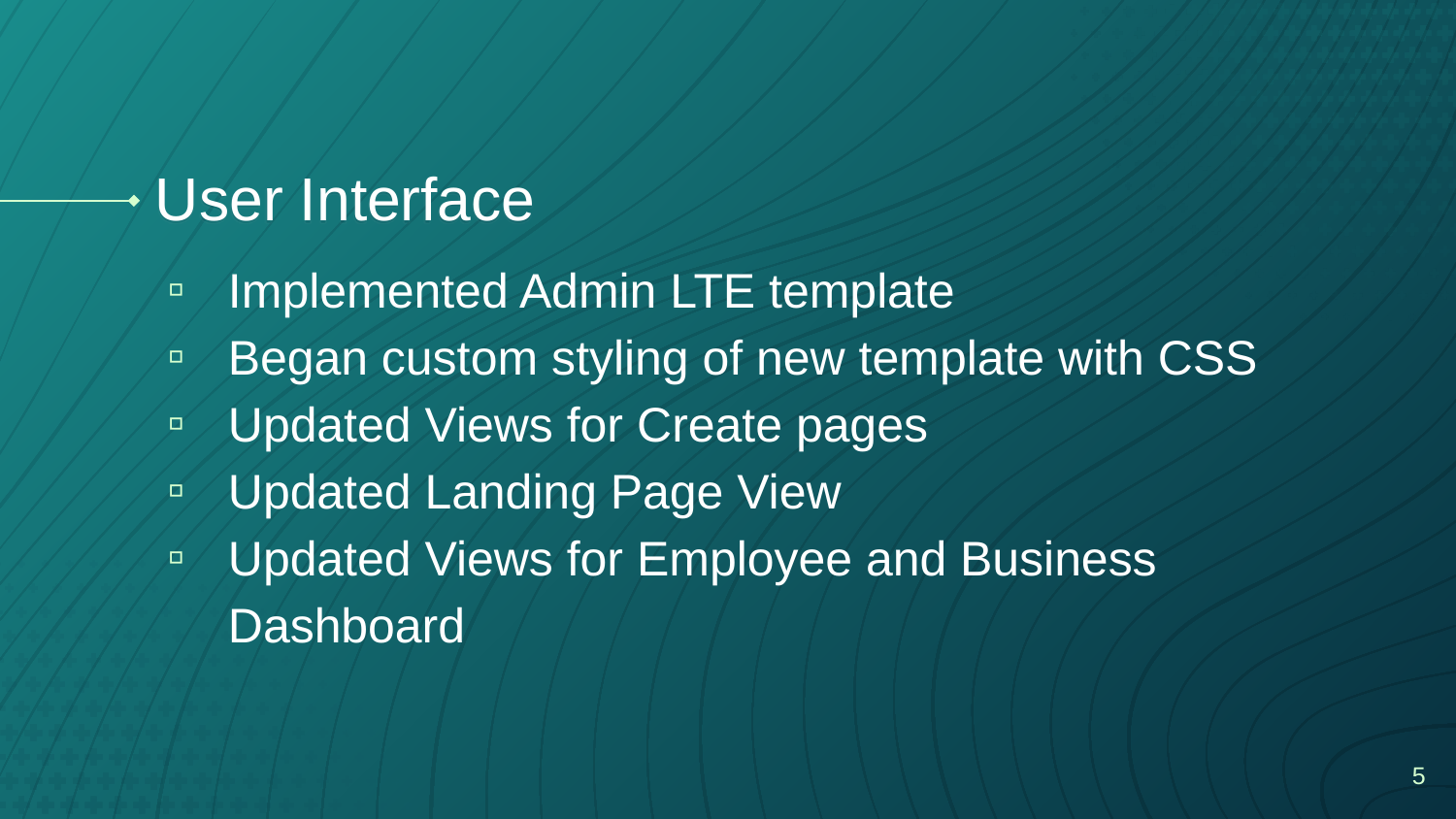

# User Interface
Implemented Admin LTE template
Began custom styling of new template with CSS
Updated Views for Create pages
Updated Landing Page View
Updated Views for Employee and Business Dashboard
5